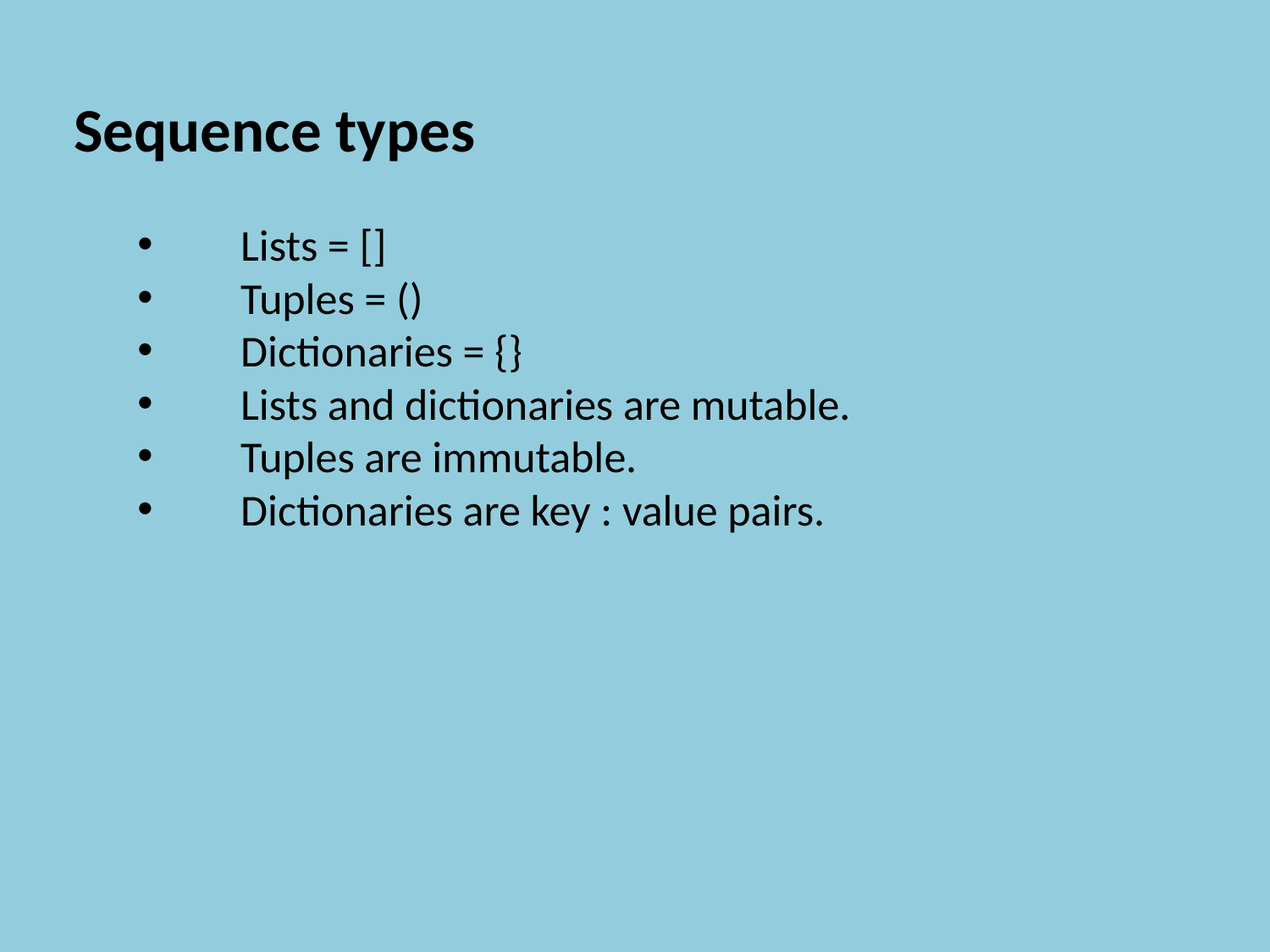

Sequence types

Lists = []
Tuples = ()
Dictionaries = {}
Lists and dictionaries are mutable.
Tuples are immutable.
Dictionaries are key : value pairs.